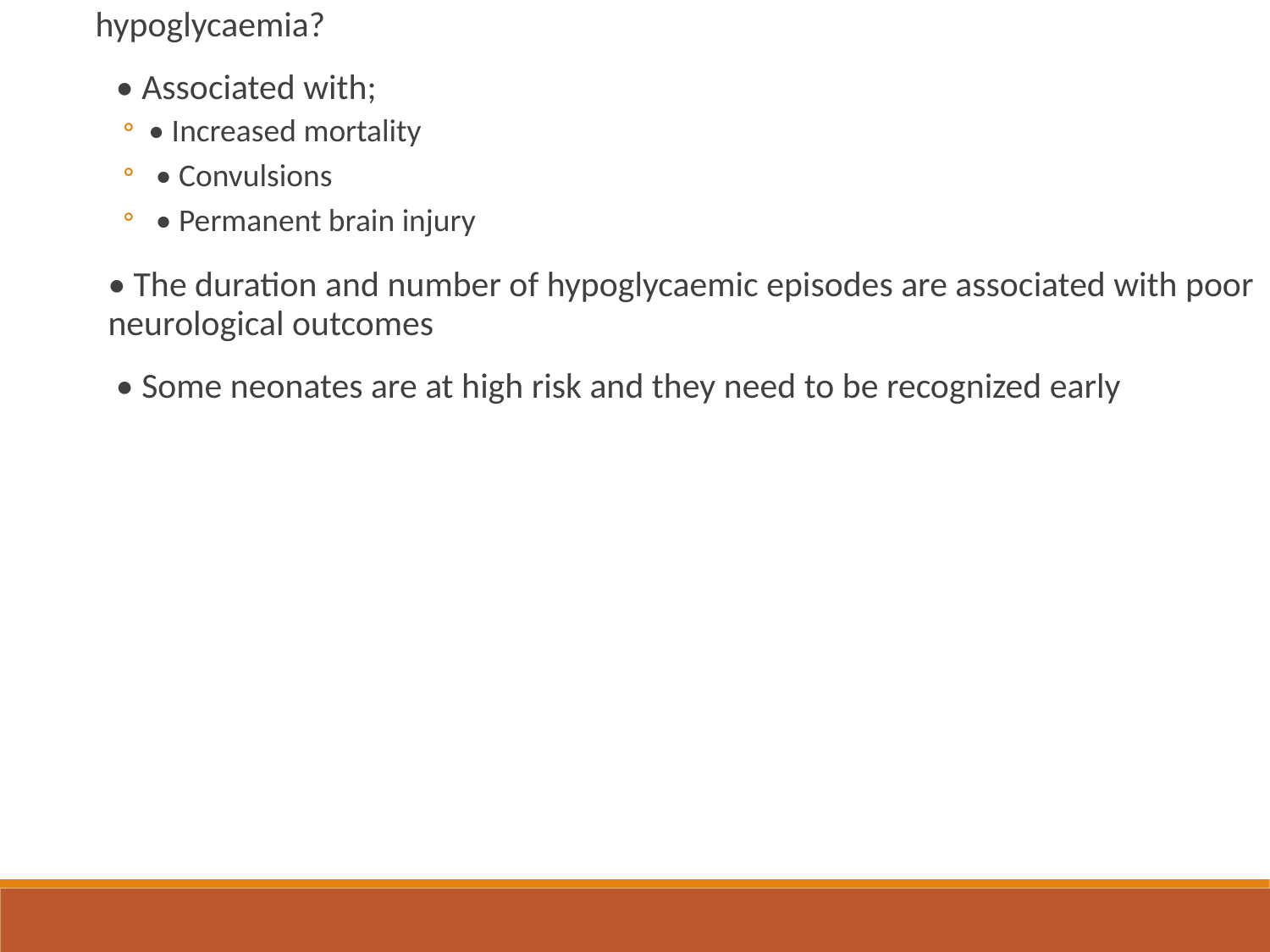

hypoglycaemia?
 • Associated with;
• Increased mortality
 • Convulsions
 • Permanent brain injury
• The duration and number of hypoglycaemic episodes are associated with poor neurological outcomes
 • Some neonates are at high risk and they need to be recognized early